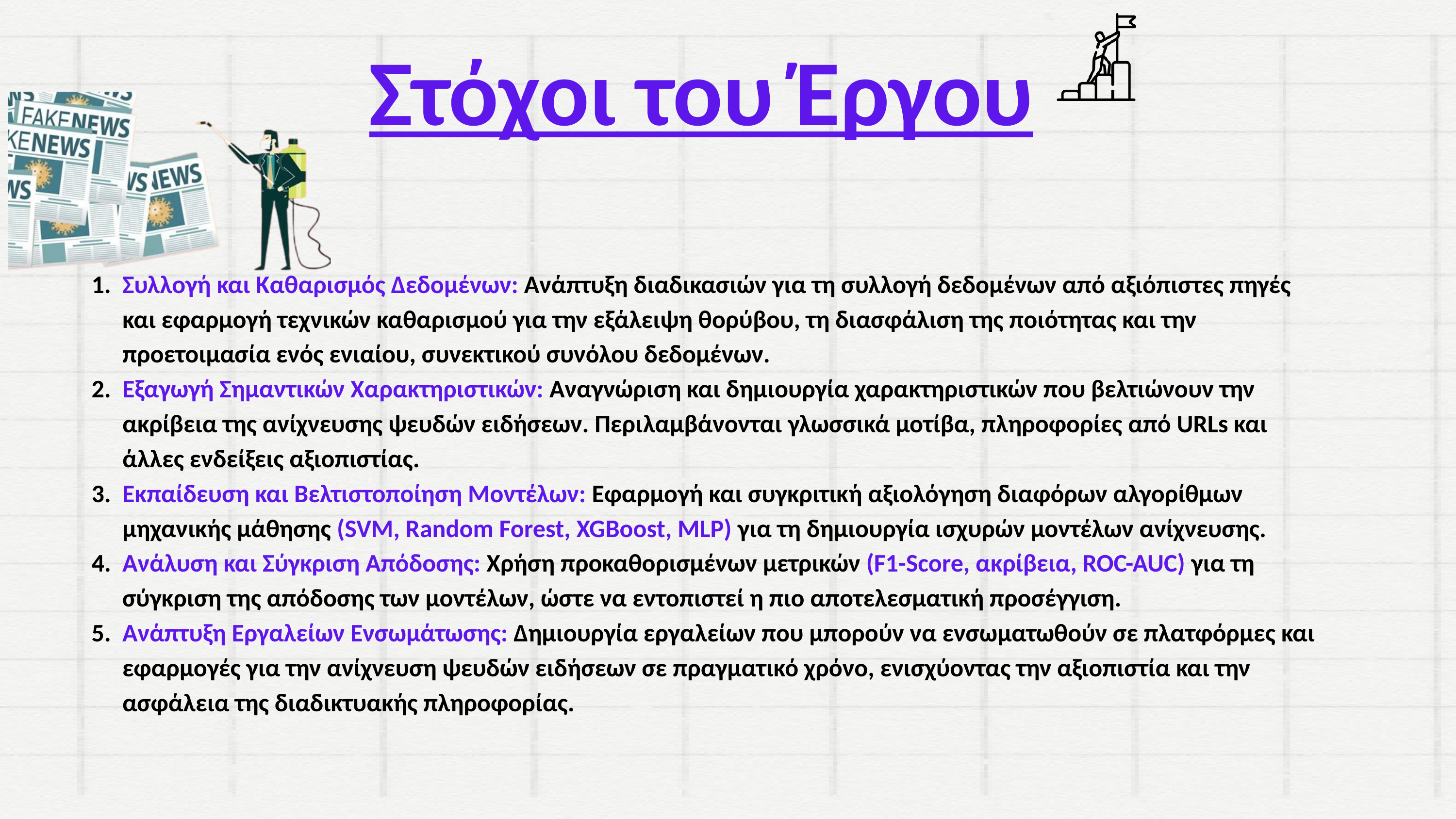

Στόχοι του Έργου

Συλλογή και Καθαρισμός Δεδομένων: Ανάπτυξη διαδικασιών για τη συλλογή δεδομένων από αξιόπιστες πηγές και εφαρμογή τεχνικών καθαρισμού για την εξάλειψη θορύβου, τη διασφάλιση της ποιότητας και την προετοιμασία ενός ενιαίου, συνεκτικού συνόλου δεδομένων.
Εξαγωγή Σημαντικών Χαρακτηριστικών: Αναγνώριση και δημιουργία χαρακτηριστικών που βελτιώνουν την ακρίβεια της ανίχνευσης ψευδών ειδήσεων. Περιλαμβάνονται γλωσσικά μοτίβα, πληροφορίες από URLs και άλλες ενδείξεις αξιοπιστίας.
Εκπαίδευση και Βελτιστοποίηση Μοντέλων: Εφαρμογή και συγκριτική αξιολόγηση διαφόρων αλγορίθμων μηχανικής μάθησης (SVM, Random Forest, XGBoost, MLP) για τη δημιουργία ισχυρών μοντέλων ανίχνευσης.
Ανάλυση και Σύγκριση Απόδοσης: Χρήση προκαθορισμένων μετρικών (F1-Score, ακρίβεια, ROC-AUC) για τη σύγκριση της απόδοσης των μοντέλων, ώστε να εντοπιστεί η πιο αποτελεσματική προσέγγιση.
Ανάπτυξη Εργαλείων Ενσωμάτωσης: Δημιουργία εργαλείων που μπορούν να ενσωματωθούν σε πλατφόρμες και εφαρμογές για την ανίχνευση ψευδών ειδήσεων σε πραγματικό χρόνο, ενισχύοντας την αξιοπιστία και την ασφάλεια της διαδικτυακής πληροφορίας.